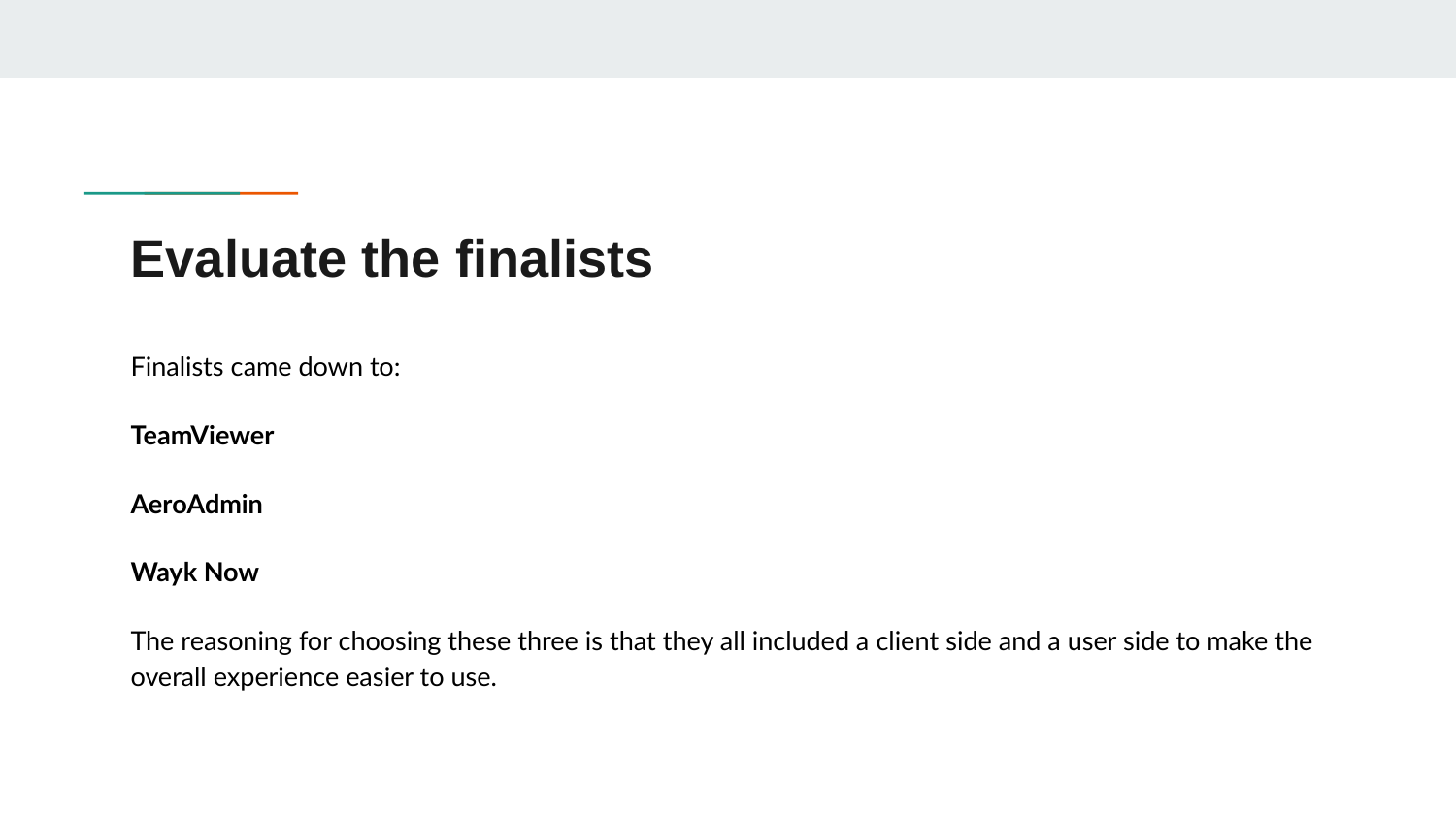

# Evaluate the finalists
Finalists came down to:
TeamViewer
AeroAdmin
Wayk Now
The reasoning for choosing these three is that they all included a client side and a user side to make the overall experience easier to use.